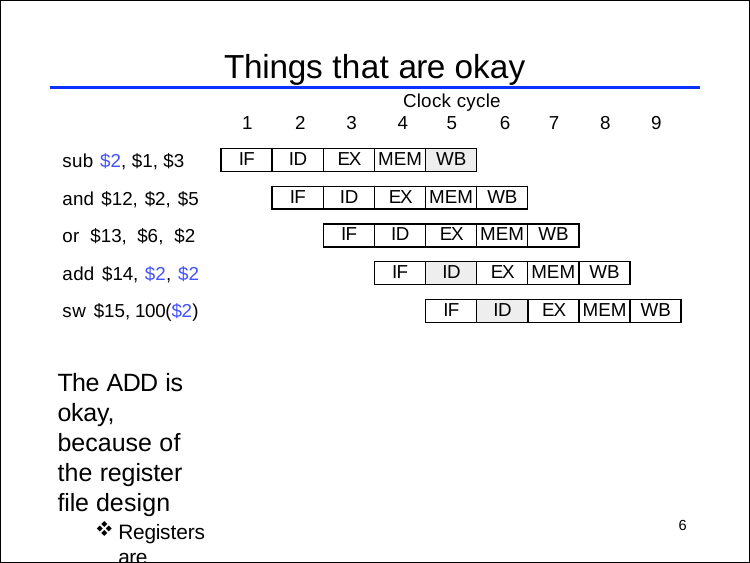

# Things that are okay
Clock cycle
1	2	3	4
5	6
7
8
9
sub $2, $1, $3
and $12, $2, $5  or $13, $6, $2  add $14, $2, $2  sw $15, 100($2)

The ADD is okay, because of the register file design
Registers are written at the beginning of a clock cycle
The new value will be available by the end of that cycle
The SW is no problem at all, since it reads $2 after the  SUB finishes
| IF | ID | EX | MEM | WB |
| --- | --- | --- | --- | --- |
| IF | ID | EX | MEM | WB |
| --- | --- | --- | --- | --- |
| IF | ID | EX | MEM | WB |
| --- | --- | --- | --- | --- |
| IF | ID | EX | MEM | WB |
| --- | --- | --- | --- | --- |
| IF | ID | EX | MEM | WB |
| --- | --- | --- | --- | --- |
6